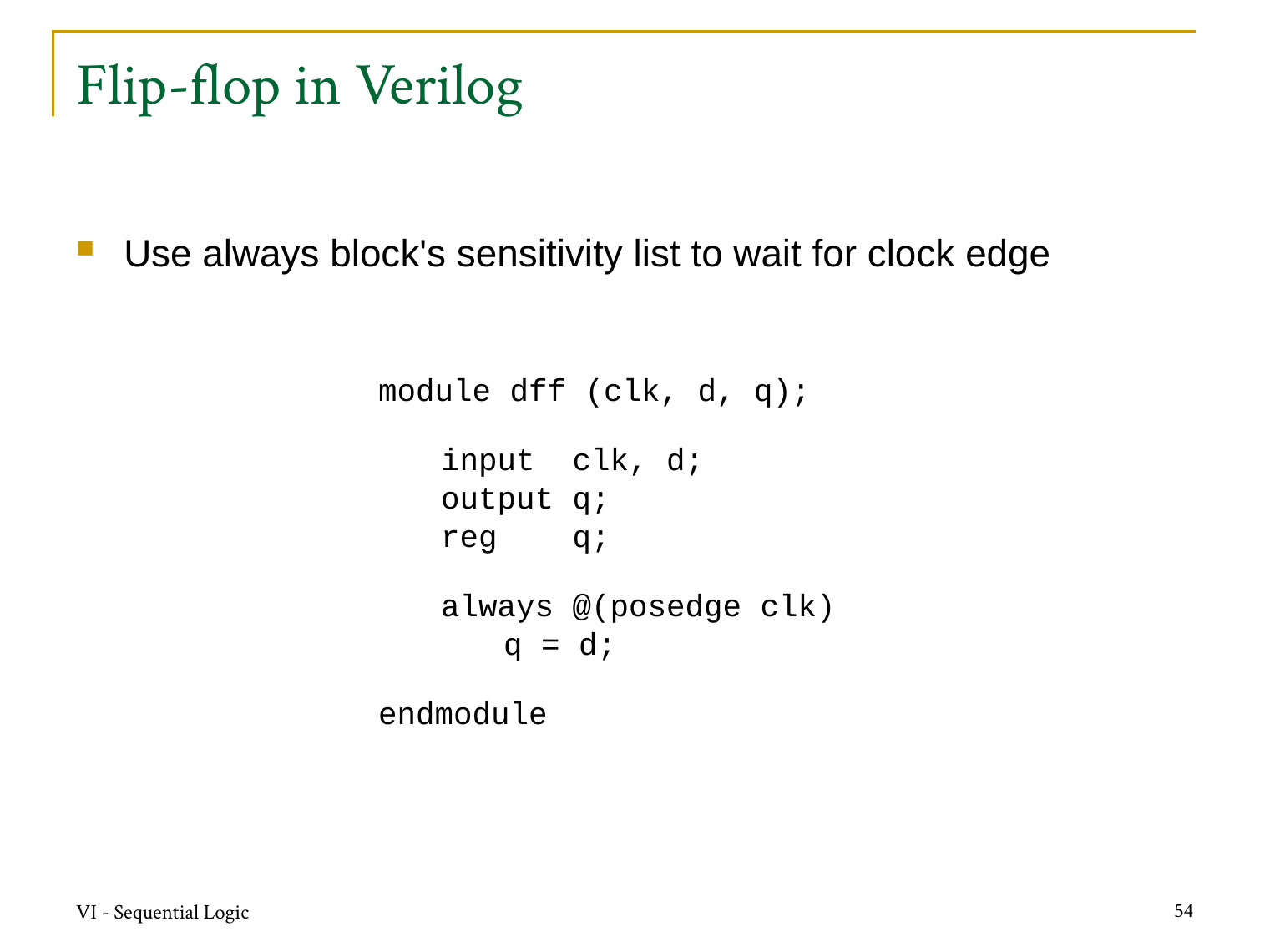

# Flip-flop in Verilog
Use always block's sensitivity list to wait for clock edge
module dff (clk, d, q);
	input  clk, d;
	output q;
	reg    q;
	always @(posedge clk)
		q = d;
endmodule
VI - Sequential Logic
54